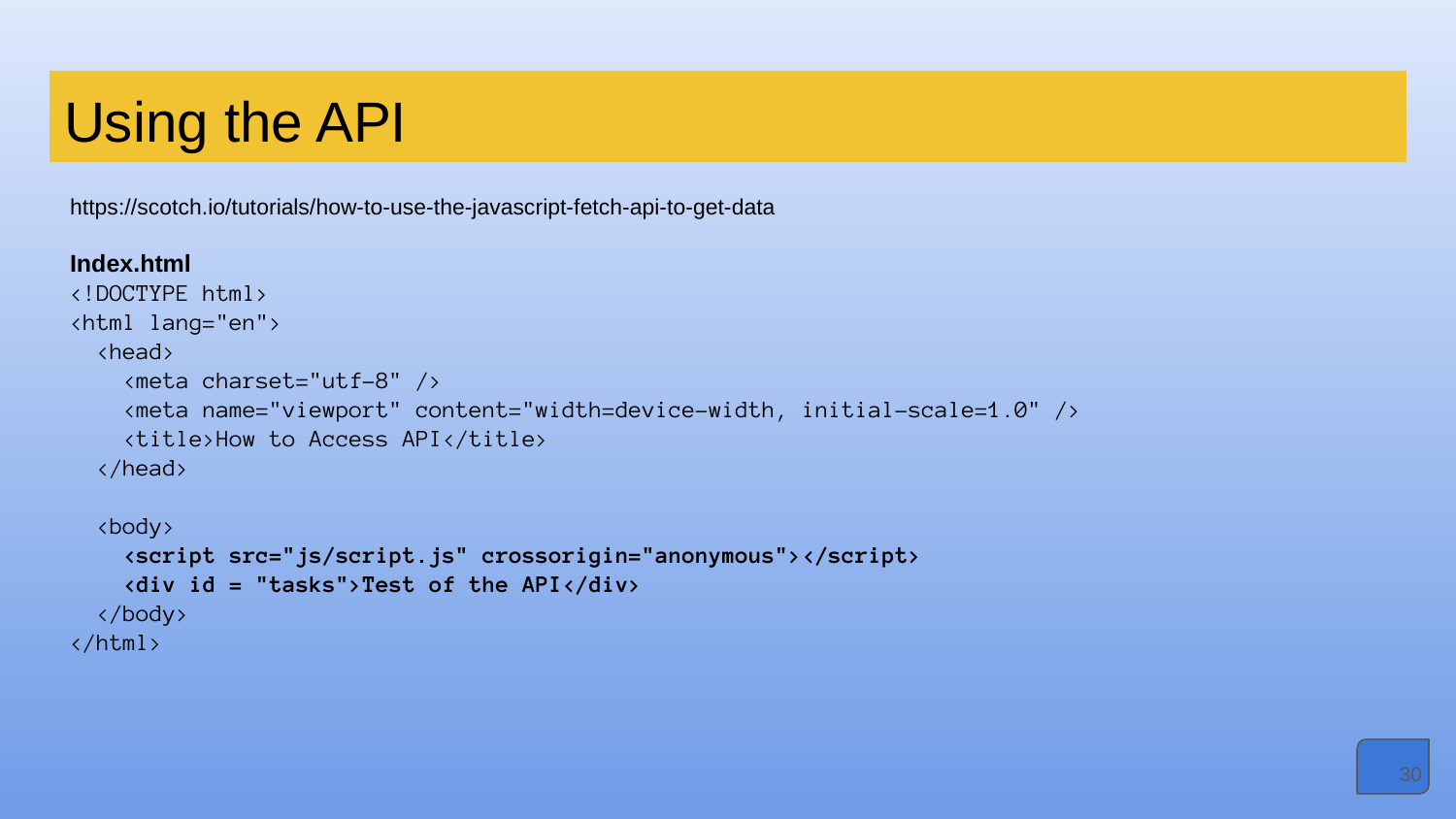

# Using the API
https://scotch.io/tutorials/how-to-use-the-javascript-fetch-api-to-get-data

Index.html
<!DOCTYPE html>
<html lang="en">
  <head>
    <meta charset="utf-8" />
    <meta name="viewport" content="width=device-width, initial-scale=1.0" />
    <title>How to Access API</title>
  </head>

  <body>
    <script src="js/script.js" crossorigin="anonymous"></script>
    <div id = "tasks">Test of the API</div>
  </body>
</html>

30